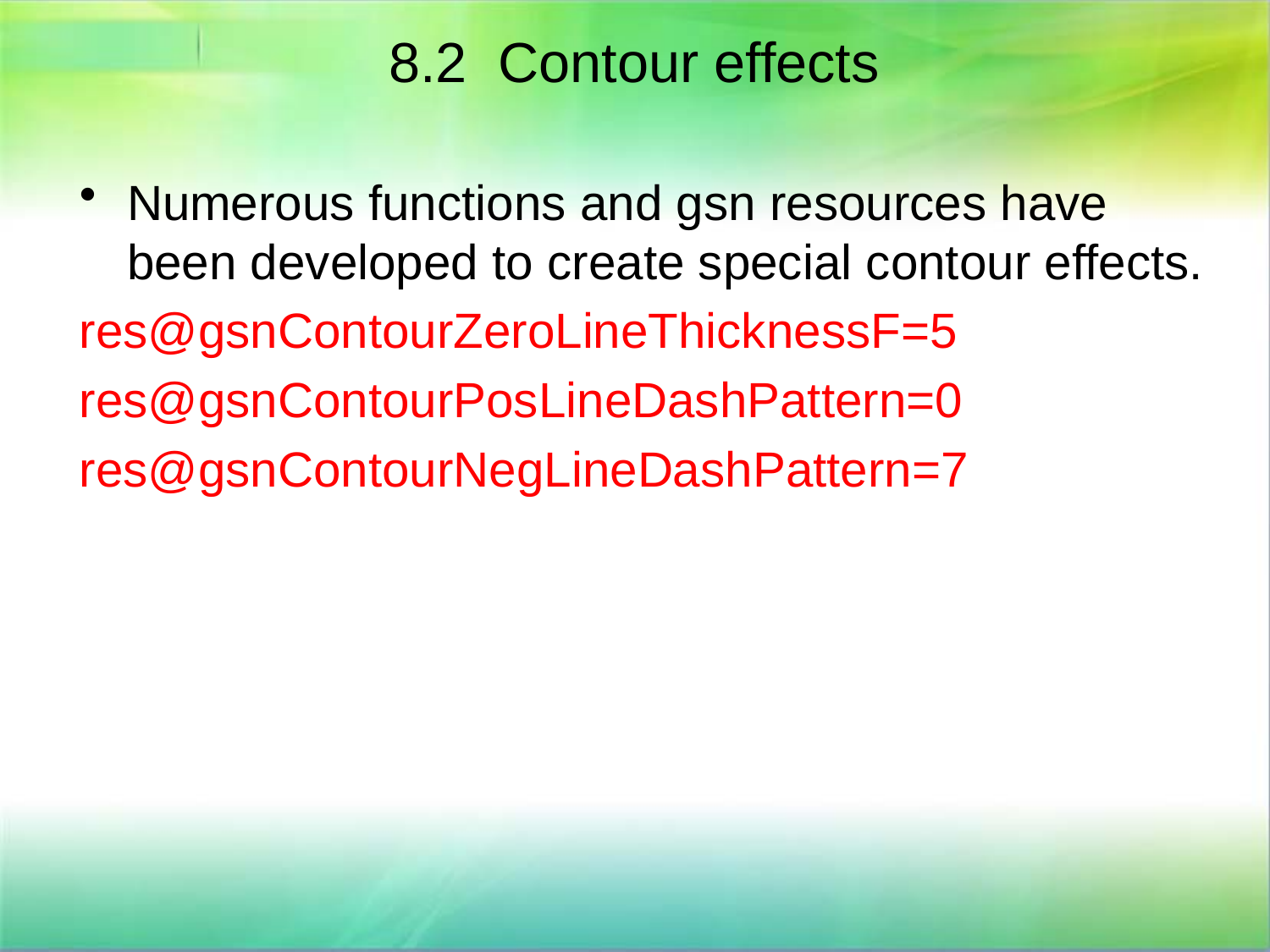

# 8.2  Contour effects
Numerous functions and gsn resources have been developed to create special contour effects.
res@gsnContourZeroLineThicknessF=5
res@gsnContourPosLineDashPattern=0
res@gsnContourNegLineDashPattern=7